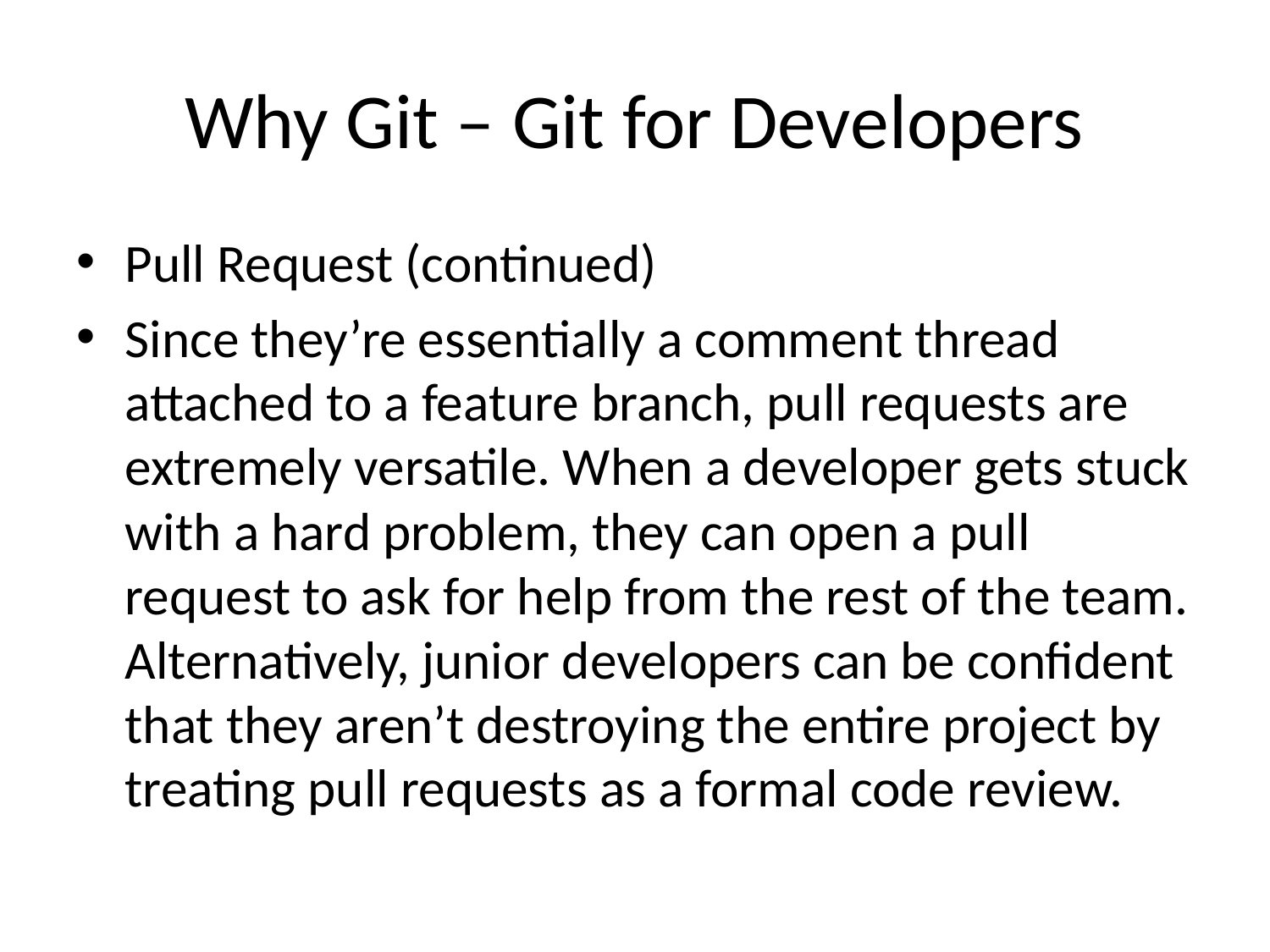

# Why Git – Git for Developers
Pull Request (continued)
Since they’re essentially a comment thread attached to a feature branch, pull requests are extremely versatile. When a developer gets stuck with a hard problem, they can open a pull request to ask for help from the rest of the team. Alternatively, junior developers can be confident that they aren’t destroying the entire project by treating pull requests as a formal code review.